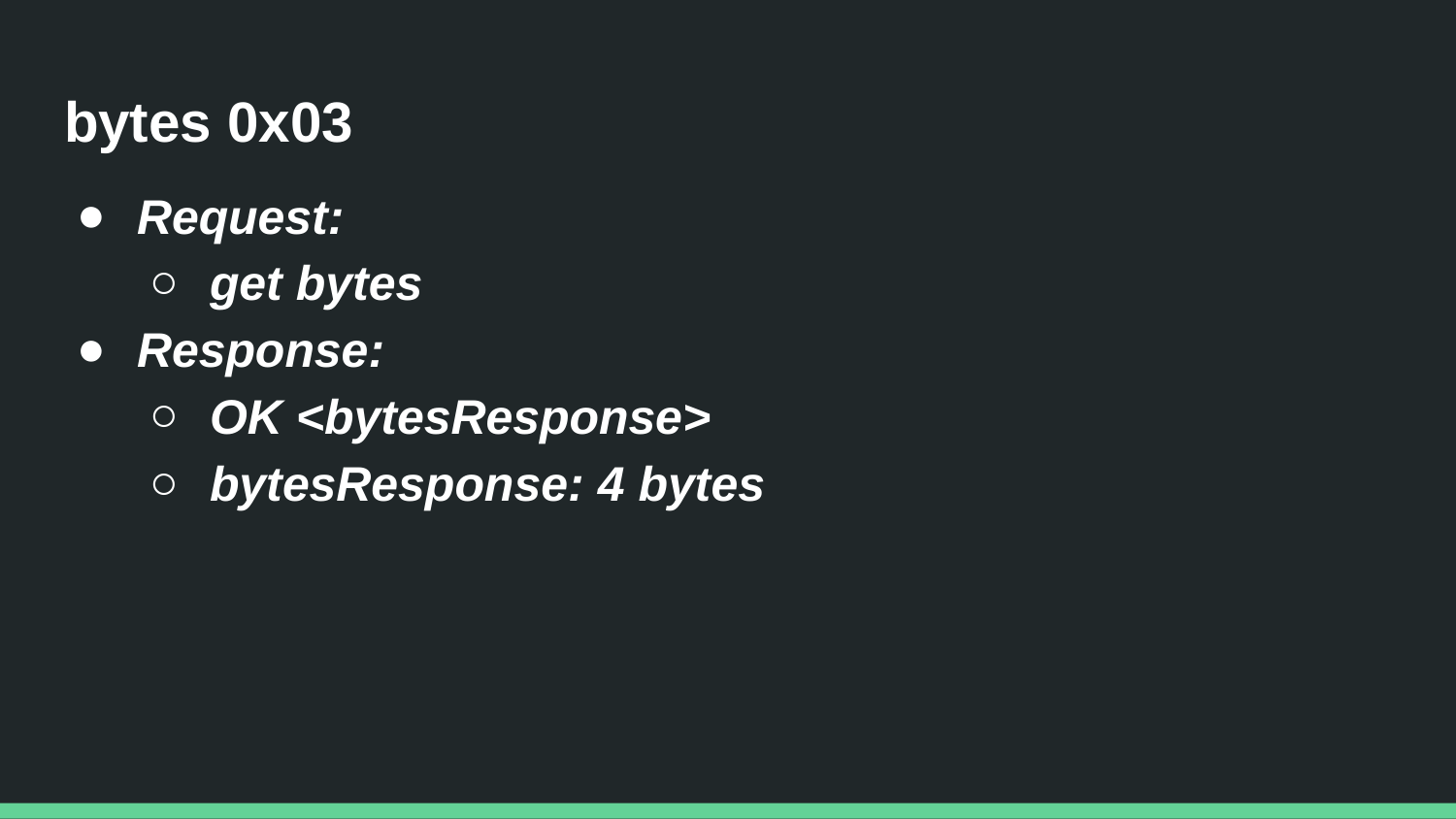

# bytes 0x03
Request:
get bytes
Response:
OK <bytesResponse>
bytesResponse: 4 bytes